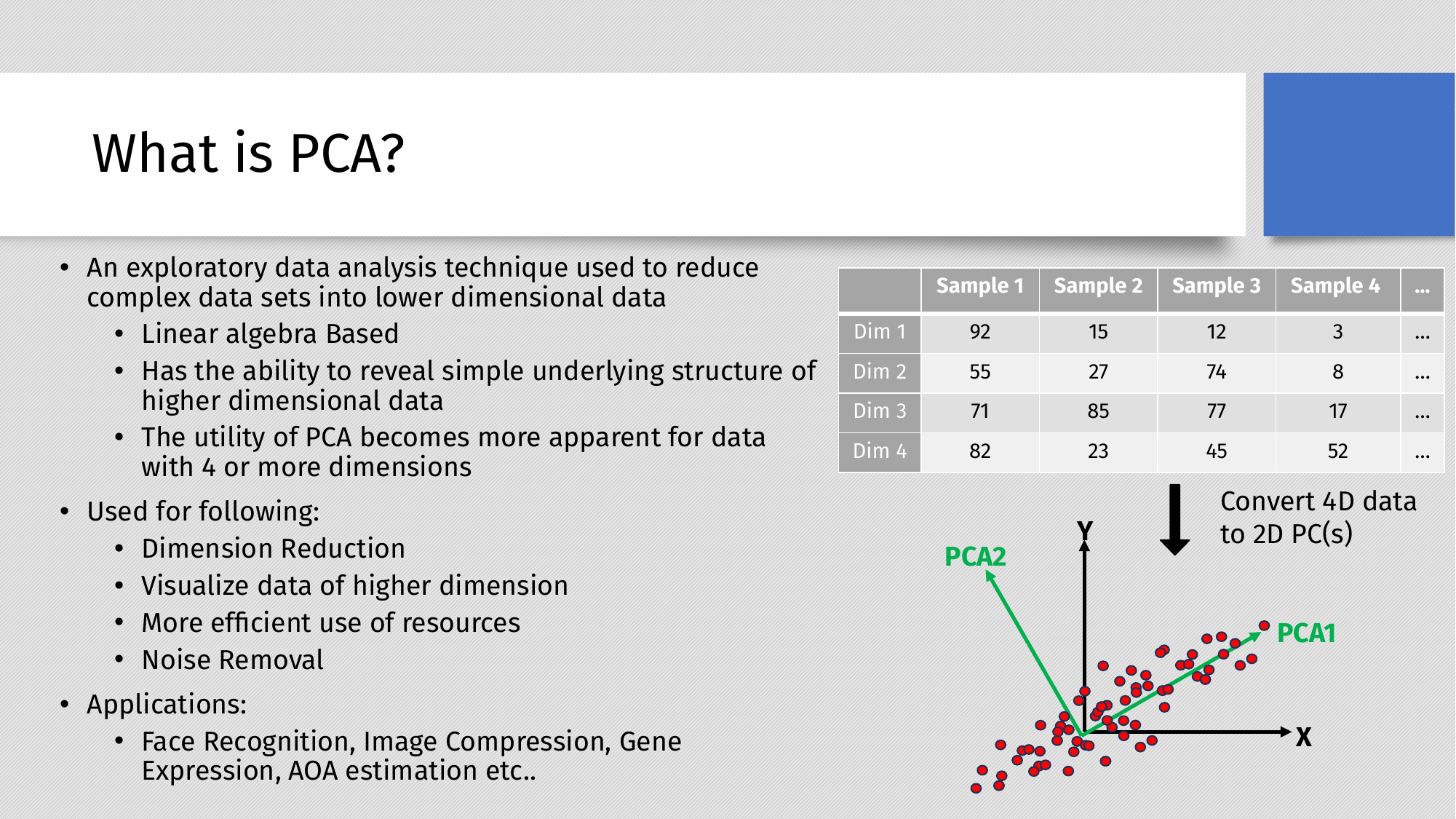

# What is PCA?
An exploratory data analysis technique used to reduce complex data sets into lower dimensional data
Linear algebra Based
Has the ability to reveal simple underlying structure of higher dimensional data
The utility of PCA becomes more apparent for data with 4 or more dimensions
Used for following:
Dimension Reduction
Visualize data of higher dimension
More efficient use of resources
Noise Removal
Applications:
Face Recognition, Image Compression, Gene Expression, AOA estimation etc..
|  | Sample 1 | Sample 2 | Sample 3 | Sample 4 | … |
| --- | --- | --- | --- | --- | --- |
| Dim 1 | 92 | 15 | 12 | 3 | … |
| Dim 2 | 55 | 27 | 74 | 8 | … |
| Dim 3 | 71 | 85 | 77 | 17 | … |
| Dim 4 | 82 | 23 | 45 | 52 | … |
Convert 4D data
to 2D PC(s)

Y
PCA2
PCA1

X